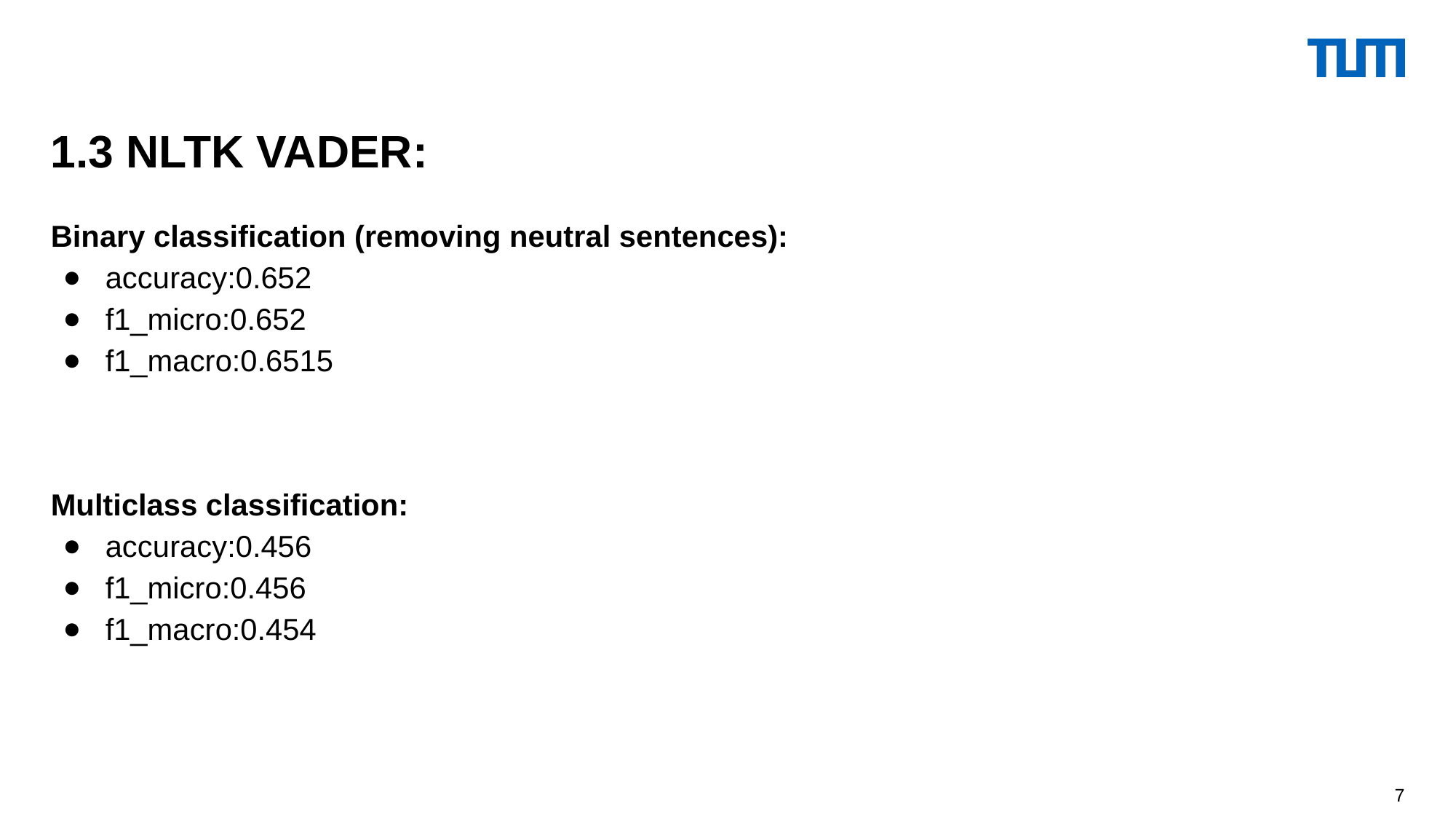

1.3 NLTK VADER:

Binary classification (removing neutral sentences):
accuracy:0.652
f1_micro:0.652
f1_macro:0.6515

Multiclass classification:
accuracy:0.456
f1_micro:0.456
f1_macro:0.454

7